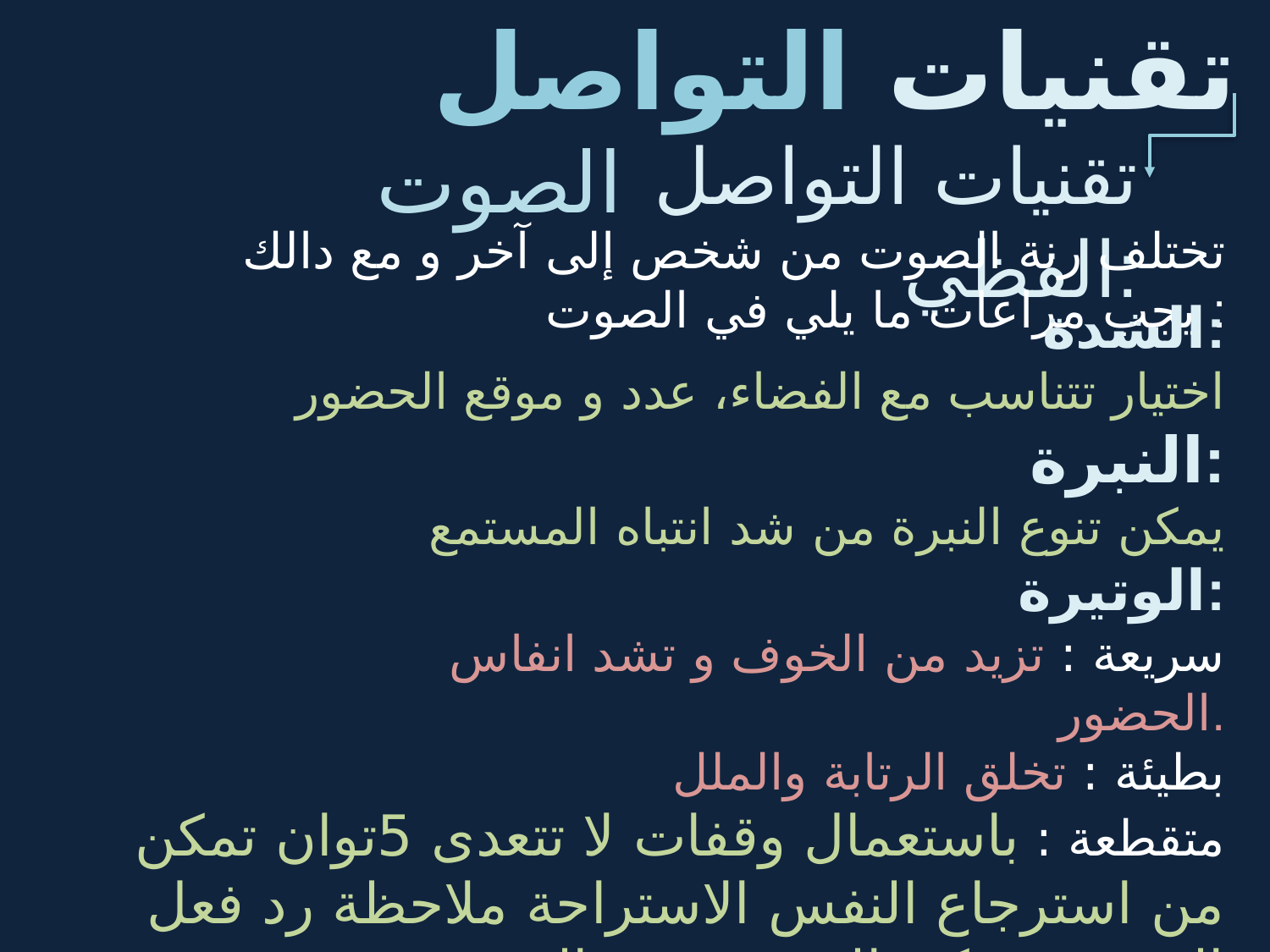

تقنيات التواصل
#
تقنيات التواصل الفظي:
الصوت
تختلف رنة الصوت من شخص إلى آخر و مع دالك يجب مراعات ما يلي في الصوت :
الشدة:
اختيار تتناسب مع الفضاء، عدد و موقع الحضور
 النبرة:
 يمكن تنوع النبرة من شد انتباه المستمع
 الوتيرة:
		   سريعة : تزيد من الخوف و تشد انفاس الحضور.
   بطيئة : تخلق الرتابة والملل
   متقطعة : باستعمال وقفات لا تتعدى 5توان تمكن من استرجاع النفس الاستراحة ملاحظة رد فعل الجمهور تمكن الجمهور من التنفس